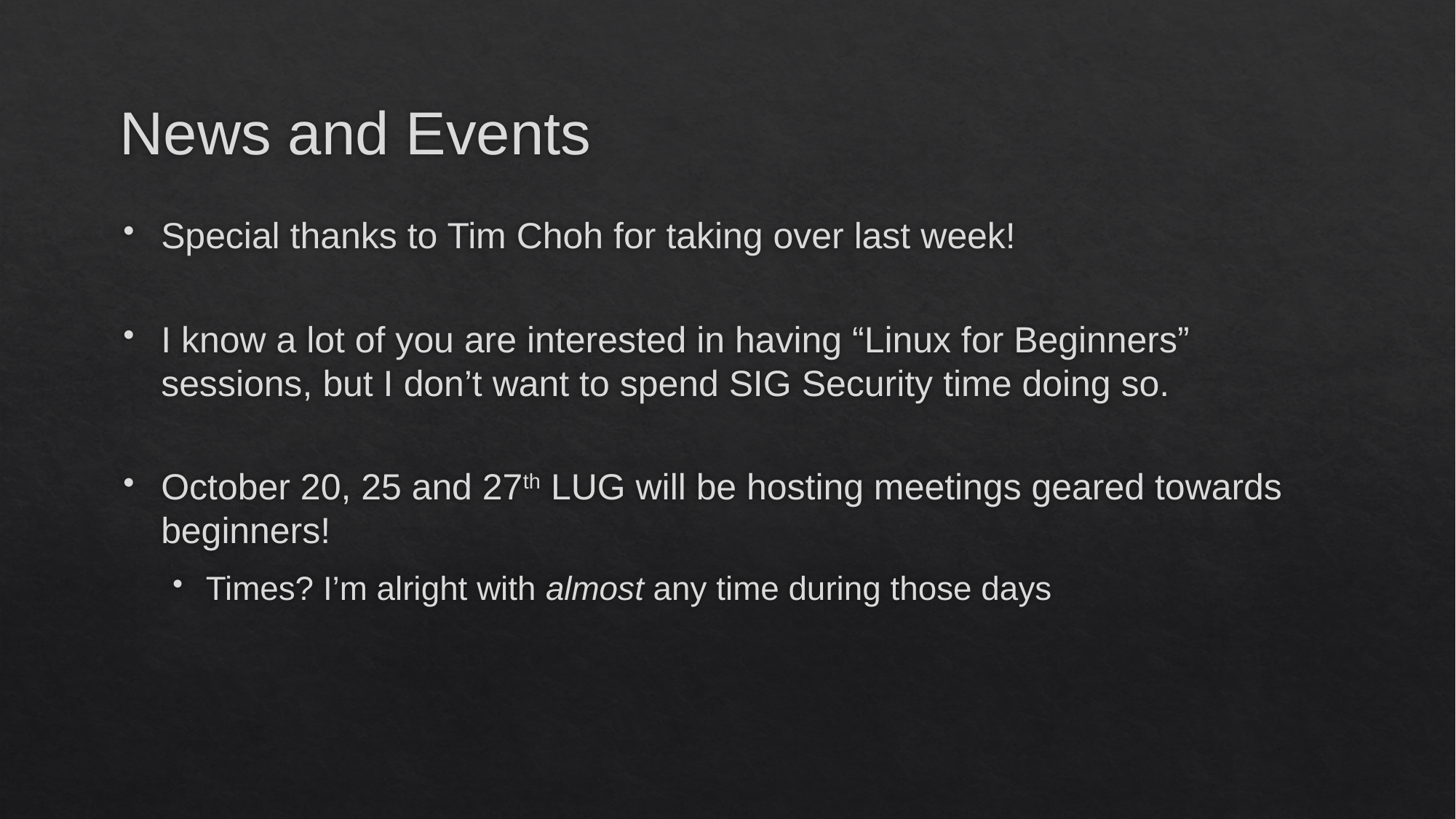

# News and Events
Special thanks to Tim Choh for taking over last week!
I know a lot of you are interested in having “Linux for Beginners” sessions, but I don’t want to spend SIG Security time doing so.
October 20, 25 and 27th LUG will be hosting meetings geared towards beginners!
Times? I’m alright with almost any time during those days